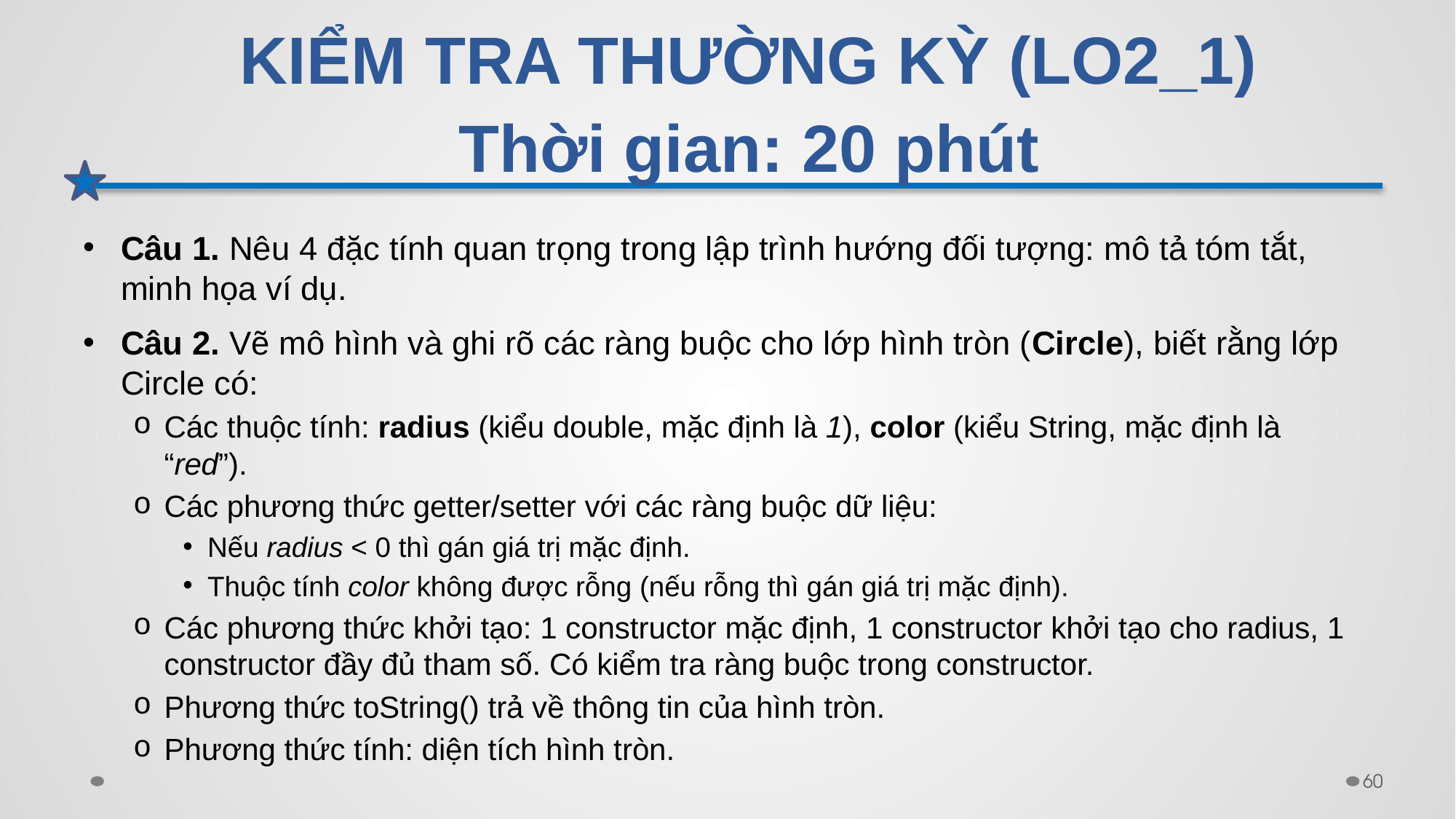

# KIỂM TRA THƯỜNG KỲ (LO2_1) Thời gian: 20 phút
Câu 1. Nêu 4 đặc tính quan trọng trong lập trình hướng đối tượng: mô tả tóm tắt, minh họa ví dụ.
Câu 2. Vẽ mô hình và ghi rõ các ràng buộc cho lớp hình tròn (Circle), biết rằng lớp Circle có:
Các thuộc tính: radius (kiểu double, mặc định là 1), color (kiểu String, mặc định là “red”).
Các phương thức getter/setter với các ràng buộc dữ liệu:
Nếu radius < 0 thì gán giá trị mặc định.
Thuộc tính color không được rỗng (nếu rỗng thì gán giá trị mặc định).
Các phương thức khởi tạo: 1 constructor mặc định, 1 constructor khởi tạo cho radius, 1 constructor đầy đủ tham số. Có kiểm tra ràng buộc trong constructor.
Phương thức toString() trả về thông tin của hình tròn.
Phương thức tính: diện tích hình tròn.
60